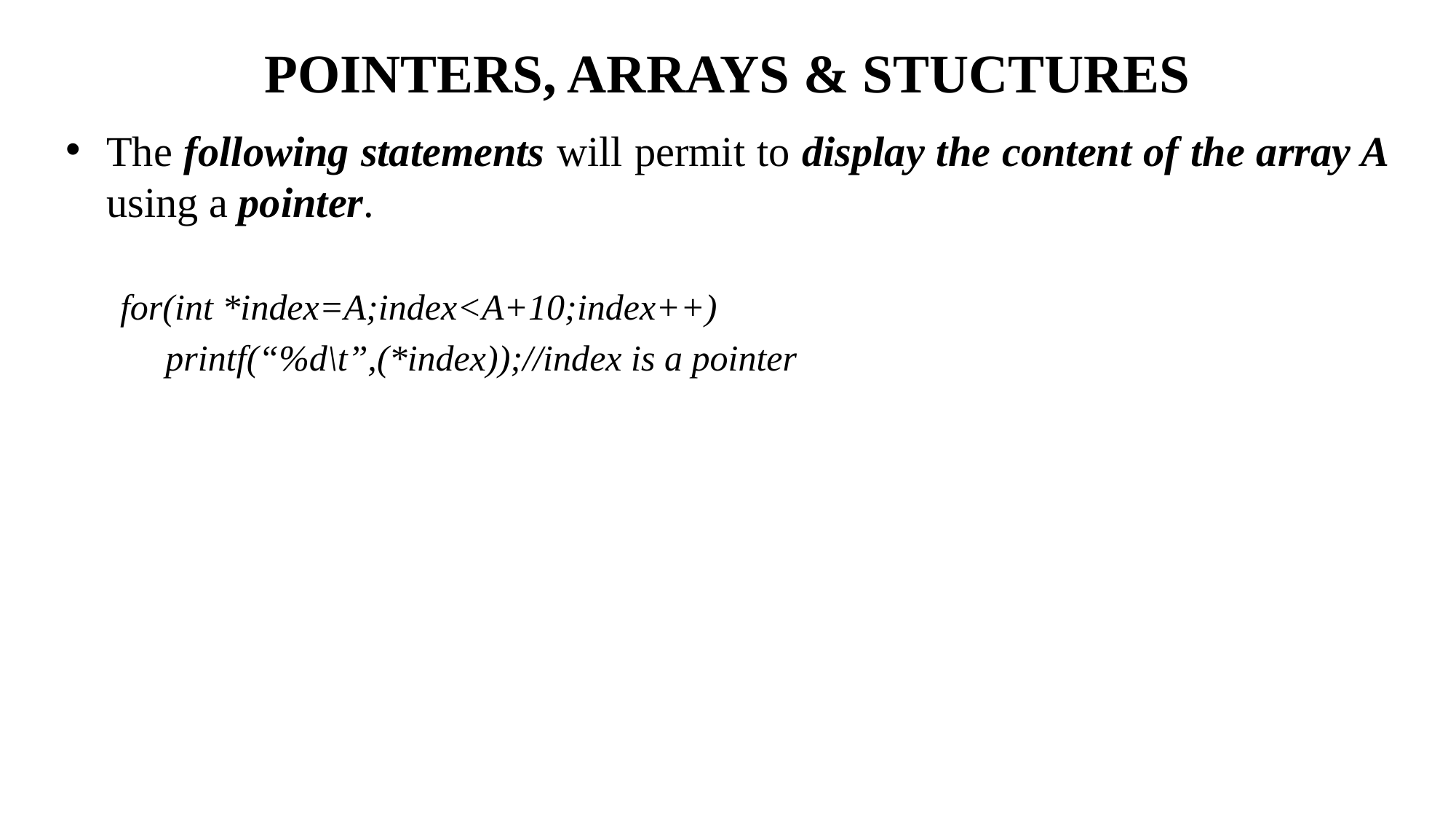

# POINTERS, ARRAYS & STUCTURES
The following statements will permit to display the content of the array A using a pointer.

for(int *index=A;index<A+10;index++)
     printf(“%d\t”,(*index));//index is a pointer